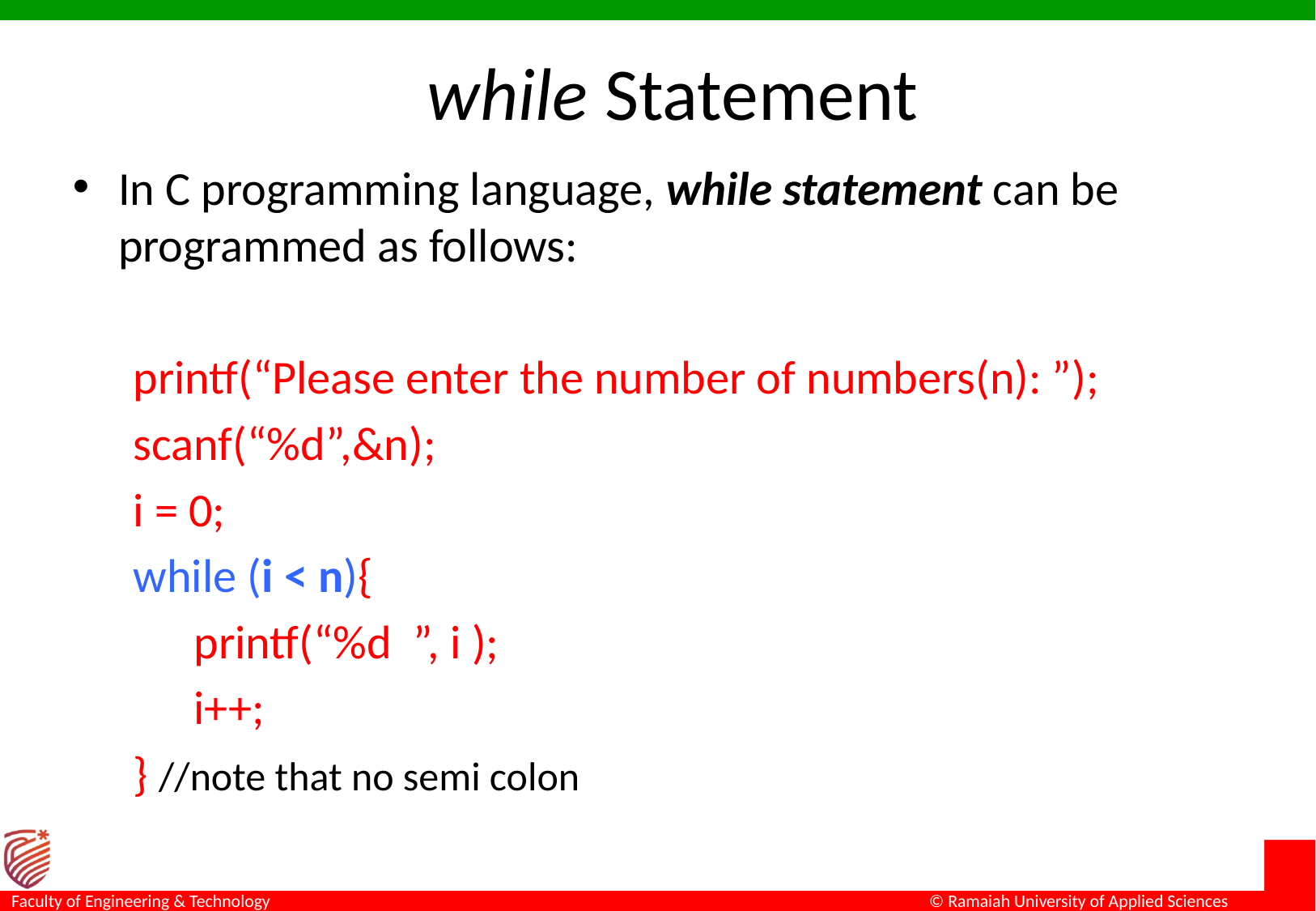

# while Statement
In C programming language, while statement can be programmed as follows:

printf(“Please enter the number of numbers(n): ”);
scanf(“%d”,&n);
i = 0;
while (i < n){
printf(“%d  ”, i );
i++;
} //note that no semi colon